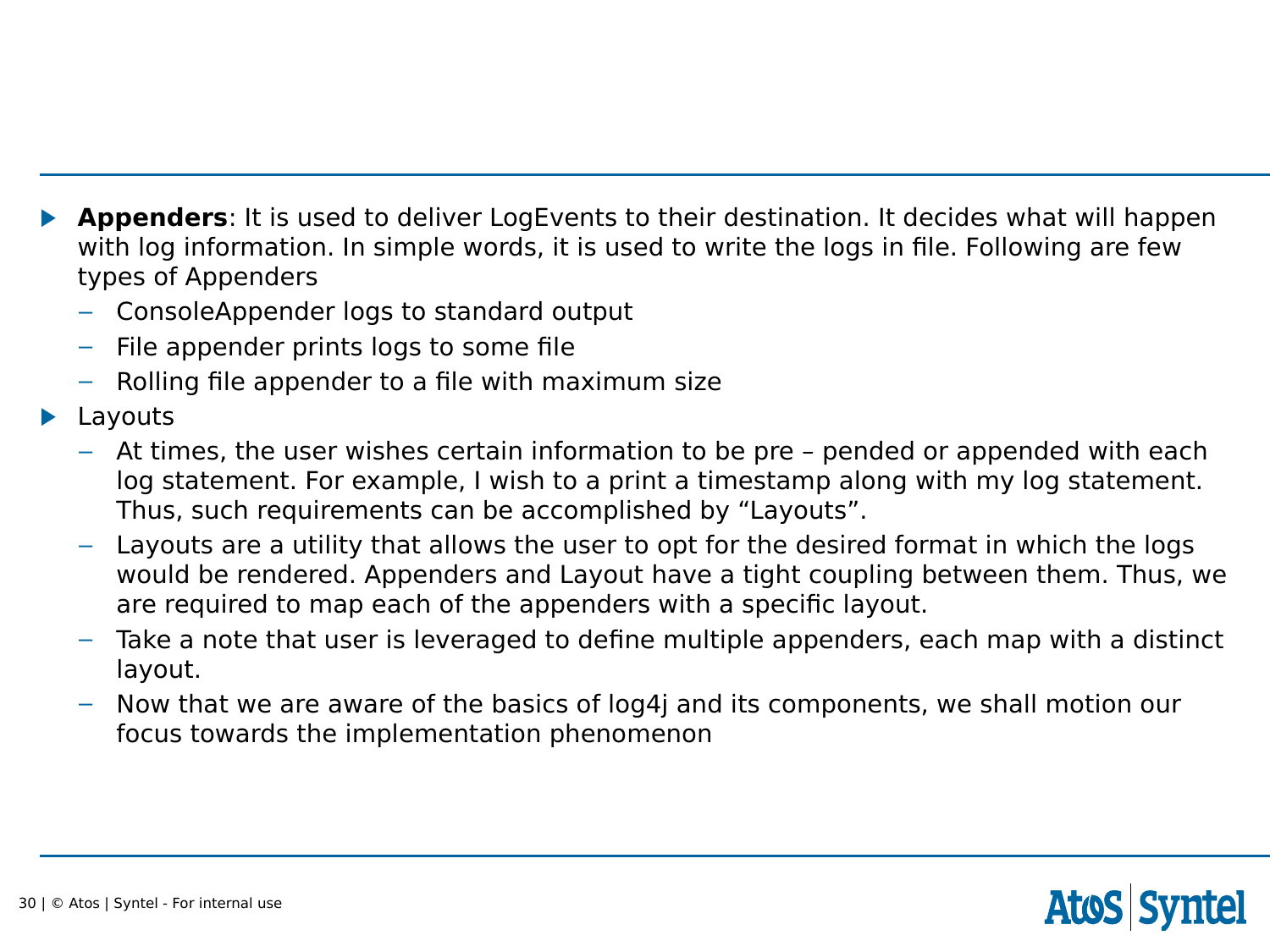

Appenders: It is used to deliver LogEvents to their destination. It decides what will happen with log information. In simple words, it is used to write the logs in file. Following are few types of Appenders
ConsoleAppender logs to standard output
File appender prints logs to some file
Rolling file appender to a file with maximum size
Layouts
At times, the user wishes certain information to be pre – pended or appended with each log statement. For example, I wish to a print a timestamp along with my log statement. Thus, such requirements can be accomplished by “Layouts”.
Layouts are a utility that allows the user to opt for the desired format in which the logs would be rendered. Appenders and Layout have a tight coupling between them. Thus, we are required to map each of the appenders with a specific layout.
Take a note that user is leveraged to define multiple appenders, each map with a distinct layout.
Now that we are aware of the basics of log4j and its components, we shall motion our focus towards the implementation phenomenon